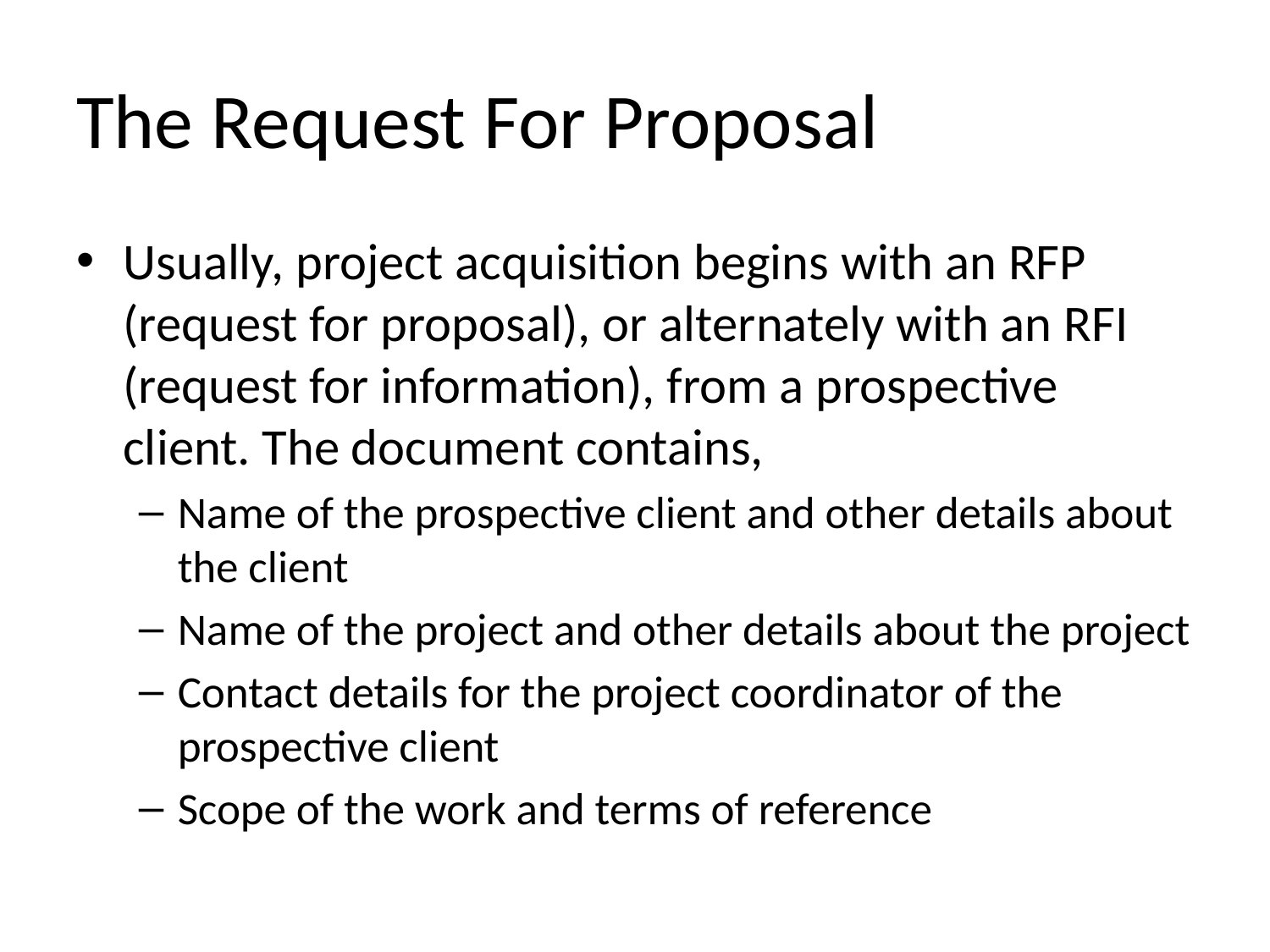

# The Request For Proposal
Usually, project acquisition begins with an RFP (request for proposal), or alternately with an RFI (request for information), from a prospective client. The document contains,
Name of the prospective client and other details about the client
Name of the project and other details about the project
Contact details for the project coordinator of the prospective client
Scope of the work and terms of reference